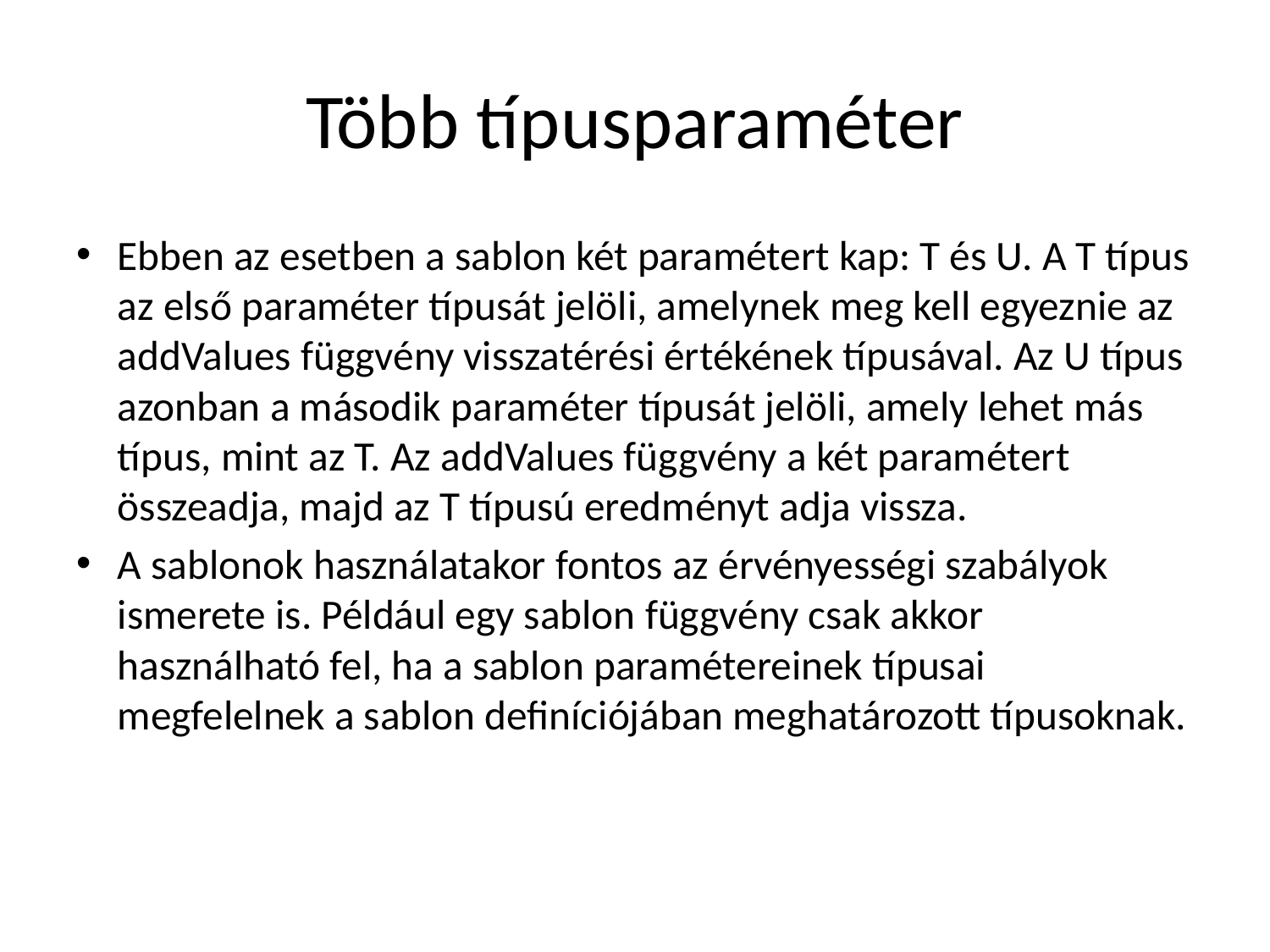

# Több típusparaméter
Ebben az esetben a sablon két paramétert kap: T és U. A T típus az első paraméter típusát jelöli, amelynek meg kell egyeznie az addValues függvény visszatérési értékének típusával. Az U típus azonban a második paraméter típusát jelöli, amely lehet más típus, mint az T. Az addValues függvény a két paramétert összeadja, majd az T típusú eredményt adja vissza.
A sablonok használatakor fontos az érvényességi szabályok ismerete is. Például egy sablon függvény csak akkor használható fel, ha a sablon paramétereinek típusai megfelelnek a sablon definíciójában meghatározott típusoknak.